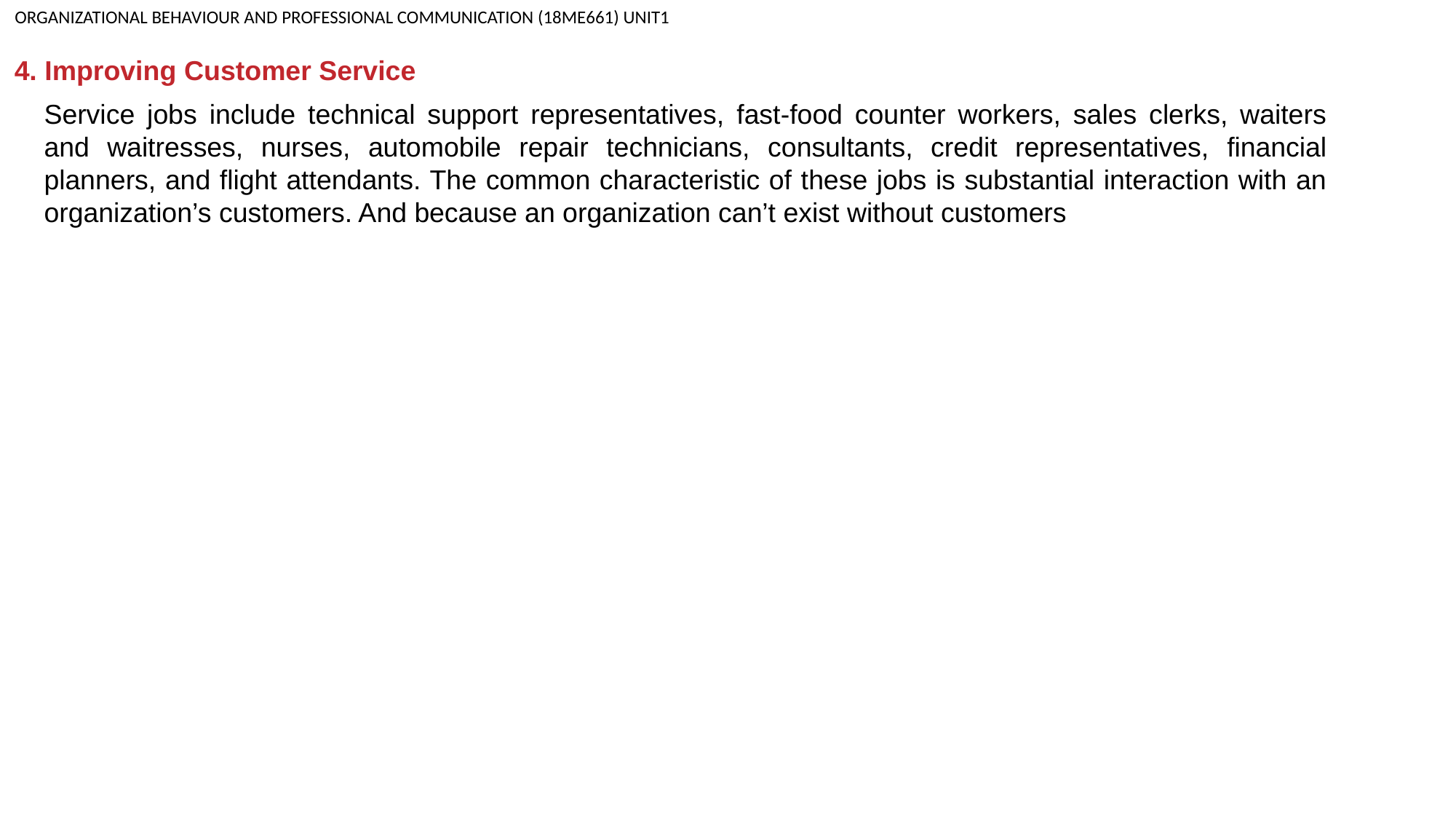

ORGANIZATIONAL BEHAVIOUR AND PROFESSIONAL COMMUNICATION (18ME661) UNIT1
4. Improving Customer Service
Service jobs include technical support representatives, fast-food counter workers, sales clerks, waiters and waitresses, nurses, automobile repair technicians, consultants, credit representatives, financial planners, and flight attendants. The common characteristic of these jobs is substantial interaction with an organization’s customers. And because an organization can’t exist without customers